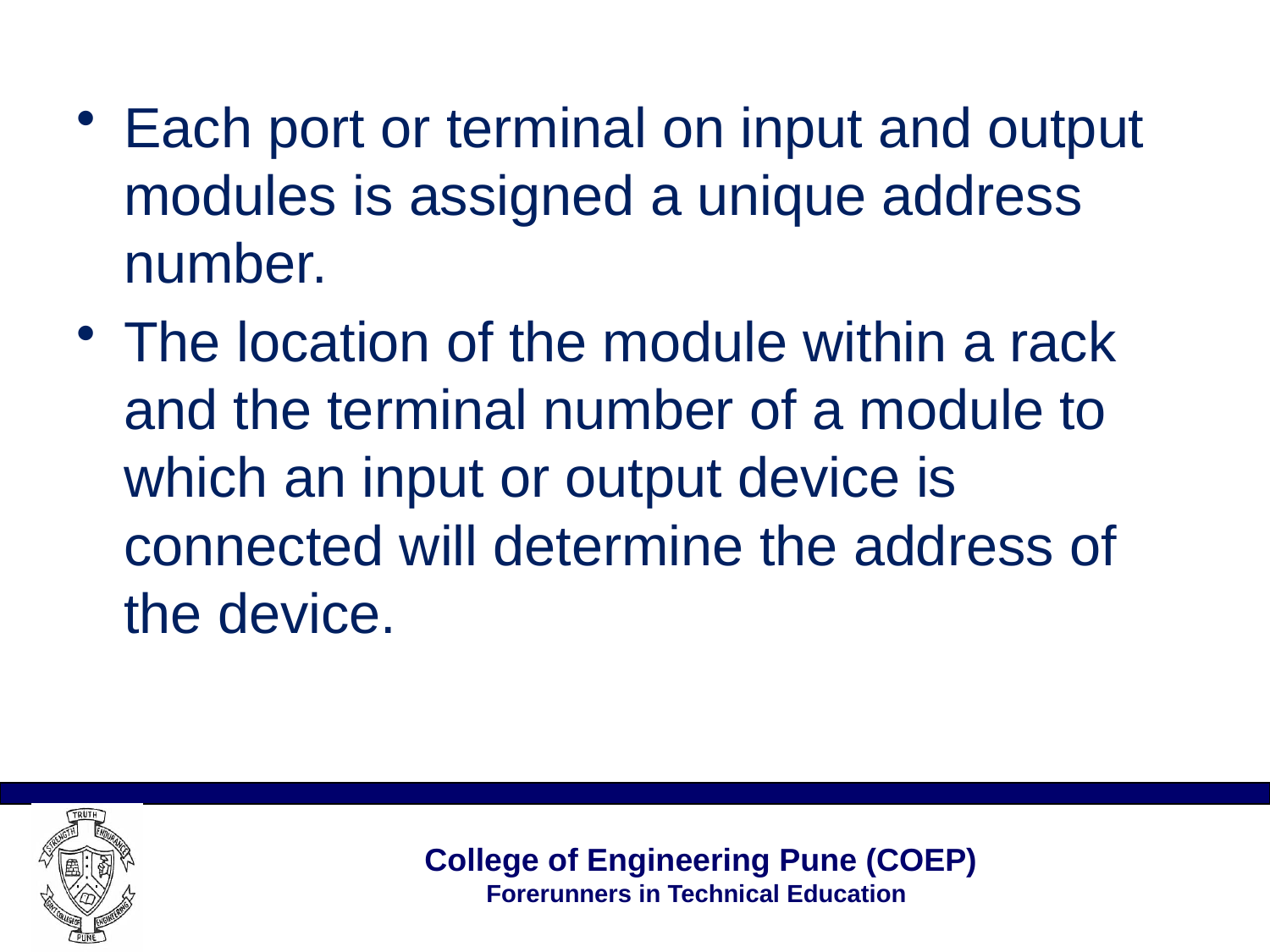

Each port or terminal on input and output modules is assigned a unique address number.
The location of the module within a rack and the terminal number of a module to which an input or output device is connected will determine the address of the device.